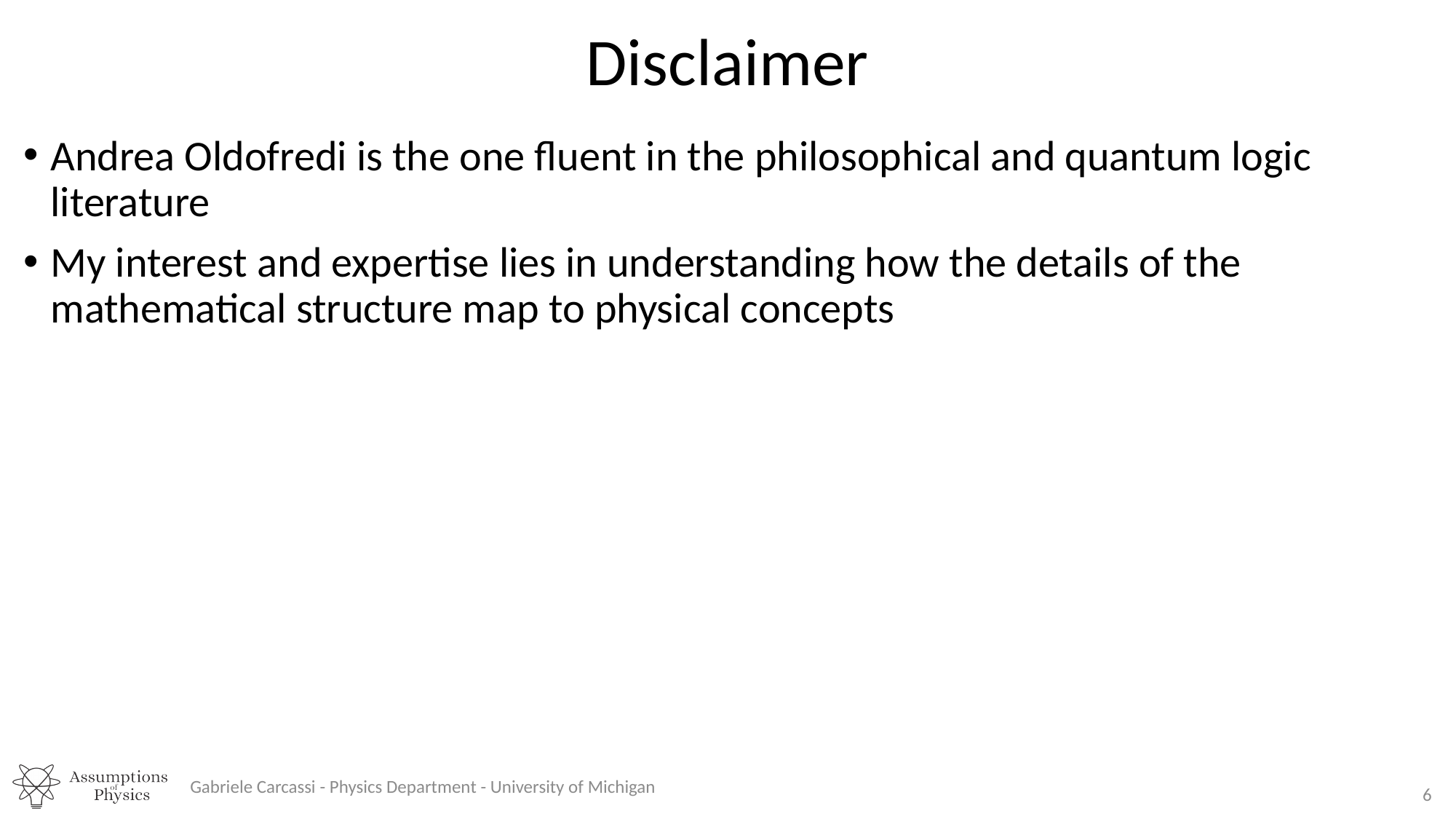

# Disclaimer
Andrea Oldofredi is the one fluent in the philosophical and quantum logic literature
My interest and expertise lies in understanding how the details of the mathematical structure map to physical concepts
Gabriele Carcassi - Physics Department - University of Michigan
6